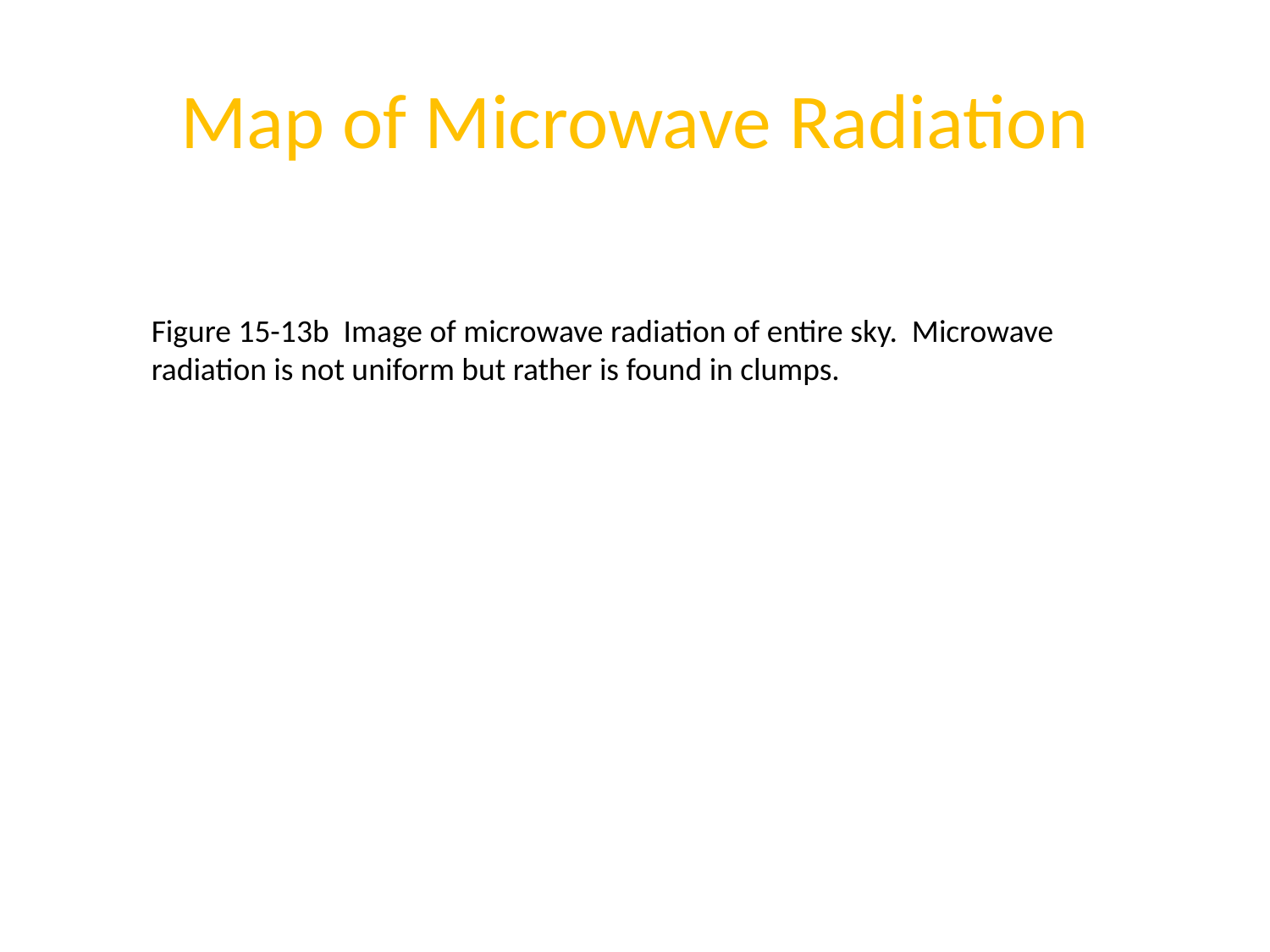

# Map of Microwave Radiation
Figure 15-13b  Image of microwave radiation of entire sky.  Microwave radiation is not uniform but rather is found in clumps.